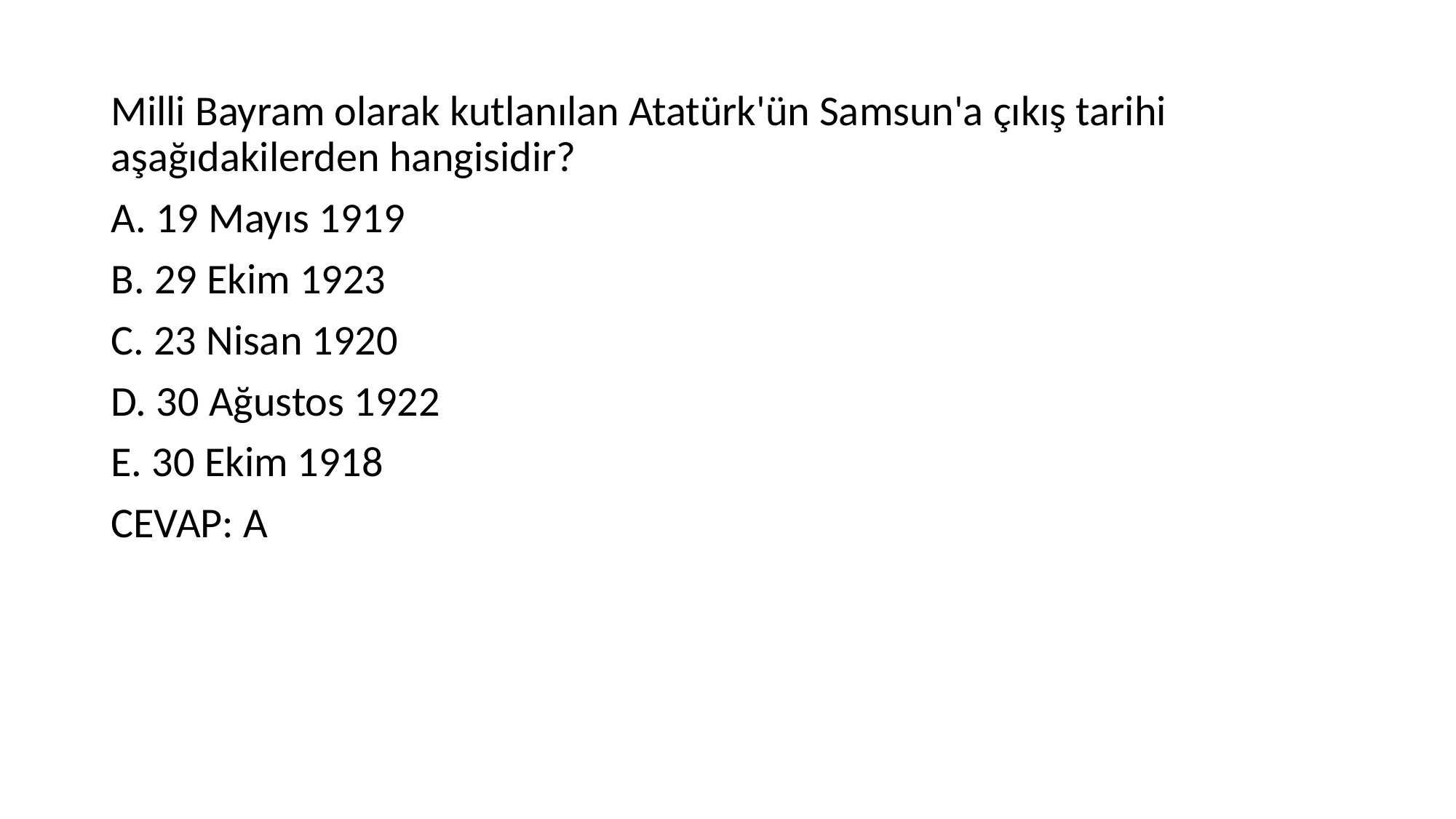

#
Milli Bayram olarak kutlanılan Atatürk'ün Samsun'a çıkış tarihi aşağıdakilerden hangisidir?
A. 19 Mayıs 1919
B. 29 Ekim 1923
C. 23 Nisan 1920
D. 30 Ağustos 1922
E. 30 Ekim 1918
CEVAP: A